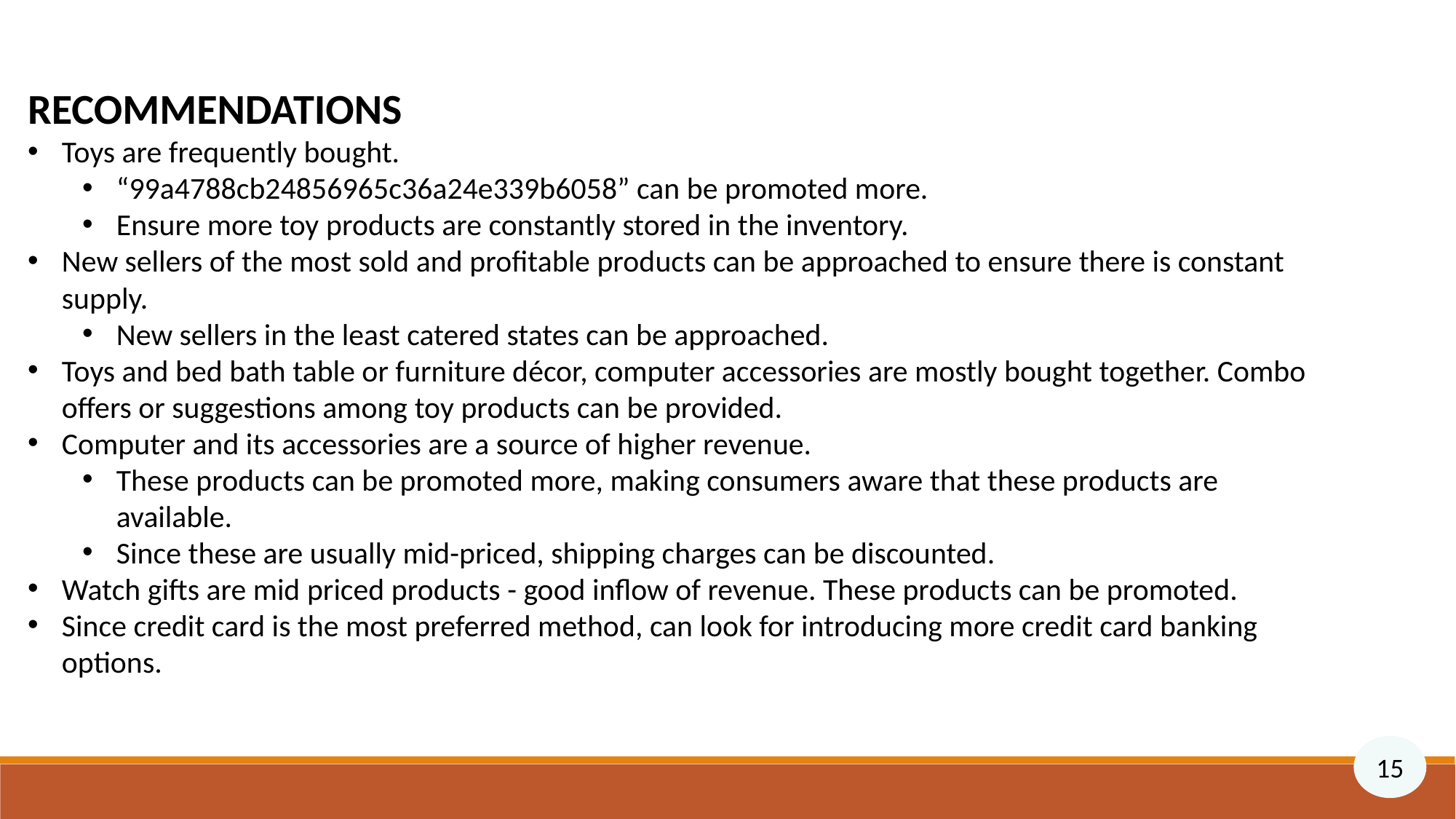

RECOMMENDATIONS
Toys are frequently bought.
“99a4788cb24856965c36a24e339b6058” can be promoted more.
Ensure more toy products are constantly stored in the inventory.
New sellers of the most sold and profitable products can be approached to ensure there is constant supply.
New sellers in the least catered states can be approached.
Toys and bed bath table or furniture décor, computer accessories are mostly bought together. Combo offers or suggestions among toy products can be provided.
Computer and its accessories are a source of higher revenue.
These products can be promoted more, making consumers aware that these products are available.
Since these are usually mid-priced, shipping charges can be discounted.
Watch gifts are mid priced products - good inflow of revenue. These products can be promoted.
Since credit card is the most preferred method, can look for introducing more credit card banking options.

15